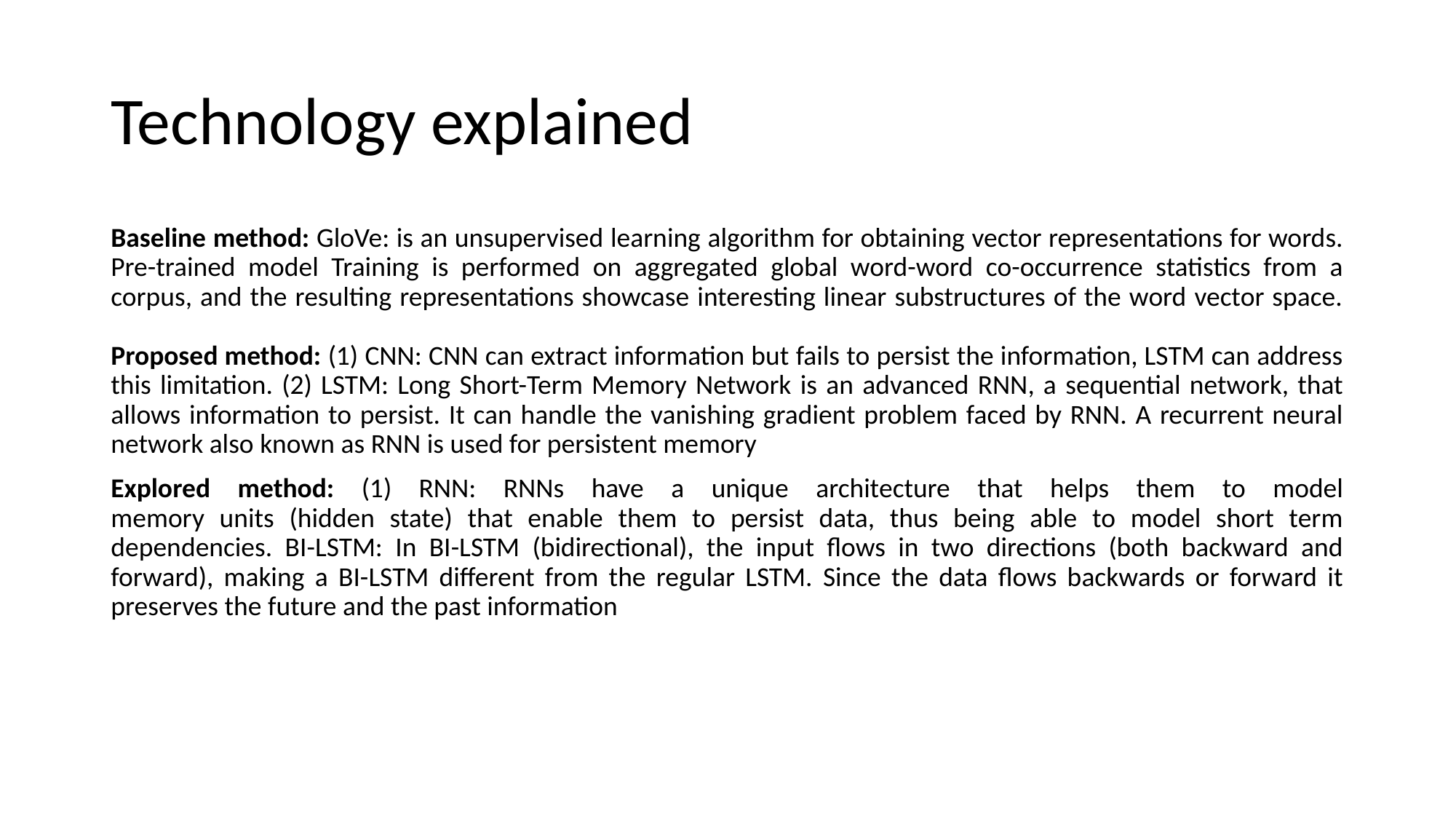

# Technology explained
Baseline method: GloVe: is an unsupervised learning algorithm for obtaining vector representations for words. Pre-trained model Training is performed on aggregated global word-word co-occurrence statistics from a corpus, and the resulting representations showcase interesting linear substructures of the word vector space.
Proposed method: (1) CNN: CNN can extract information but fails to persist the information, LSTM can address this limitation. (2) LSTM: Long Short-Term Memory Network is an advanced RNN, a sequential network, that allows information to persist. It can handle the vanishing gradient problem faced by RNN. A recurrent neural network also known as RNN is used for persistent memory
Explored method: (1) RNN: RNNs have a unique architecture that helps them to model
memory units (hidden state) that enable them to persist data, thus being able to model short term dependencies. BI-LSTM: In BI-LSTM (bidirectional), the input flows in two directions (both backward and forward), making a BI-LSTM different from the regular LSTM. Since the data flows backwards or forward it preserves the future and the past information